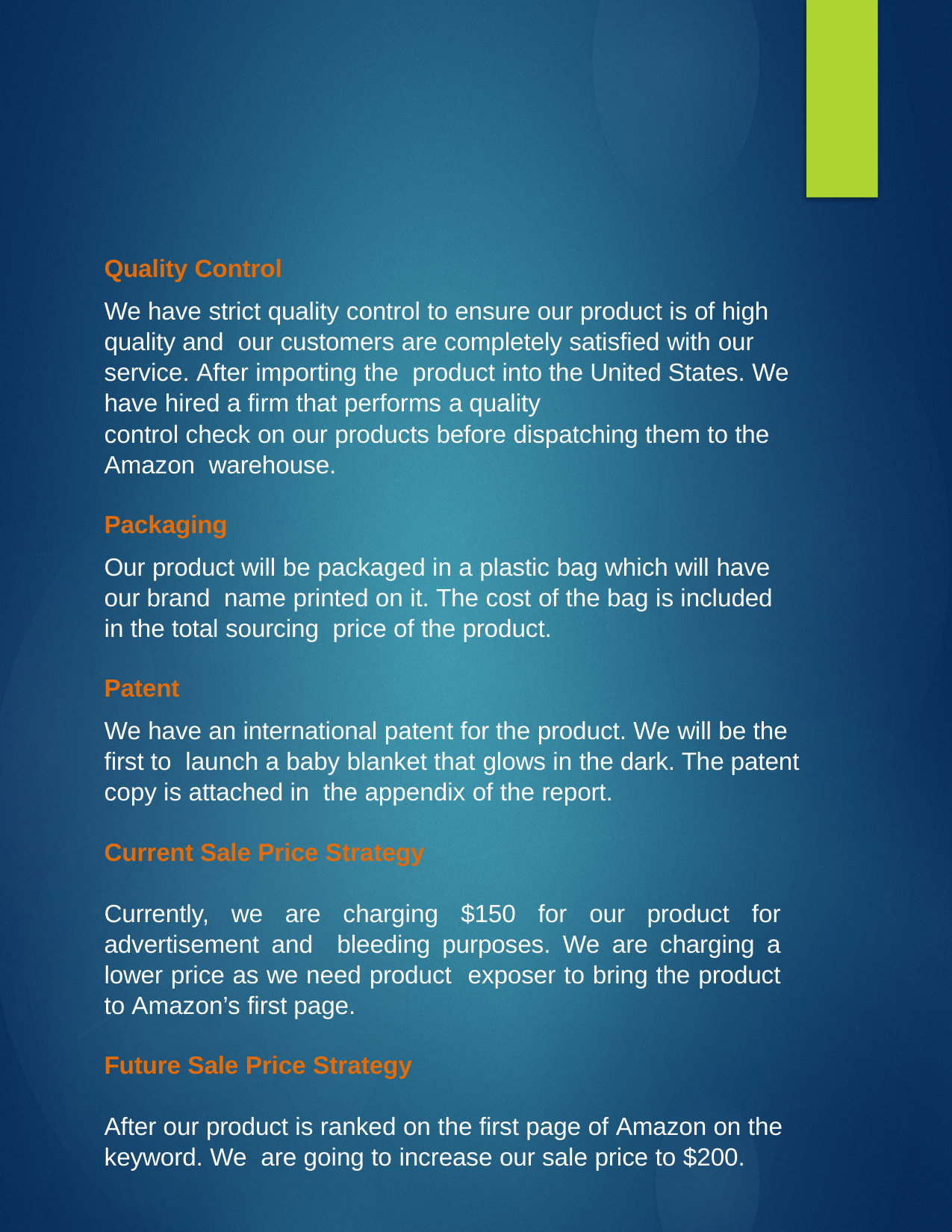

11
Quality Control
We have strict quality control to ensure our product is of high quality and  our customers are completely satisfied with our service. After importing the  product into the United States. We have hired a firm that performs a quality
control check on our products before dispatching them to the Amazon  warehouse.

Packaging
Our product will be packaged in a plastic bag which will have our brand  name printed on it. The cost of the bag is included in the total sourcing  price of the product.

Patent
We have an international patent for the product. We will be the first to  launch a baby blanket that glows in the dark. The patent copy is attached in  the appendix of the report.

Current Sale Price Strategy

Currently, we are charging $150 for our product for advertisement and  bleeding purposes. We are charging a lower price as we need product  exposer to bring the product to Amazon’s first page.

Future Sale Price Strategy

After our product is ranked on the first page of Amazon on the keyword. We  are going to increase our sale price to $200.